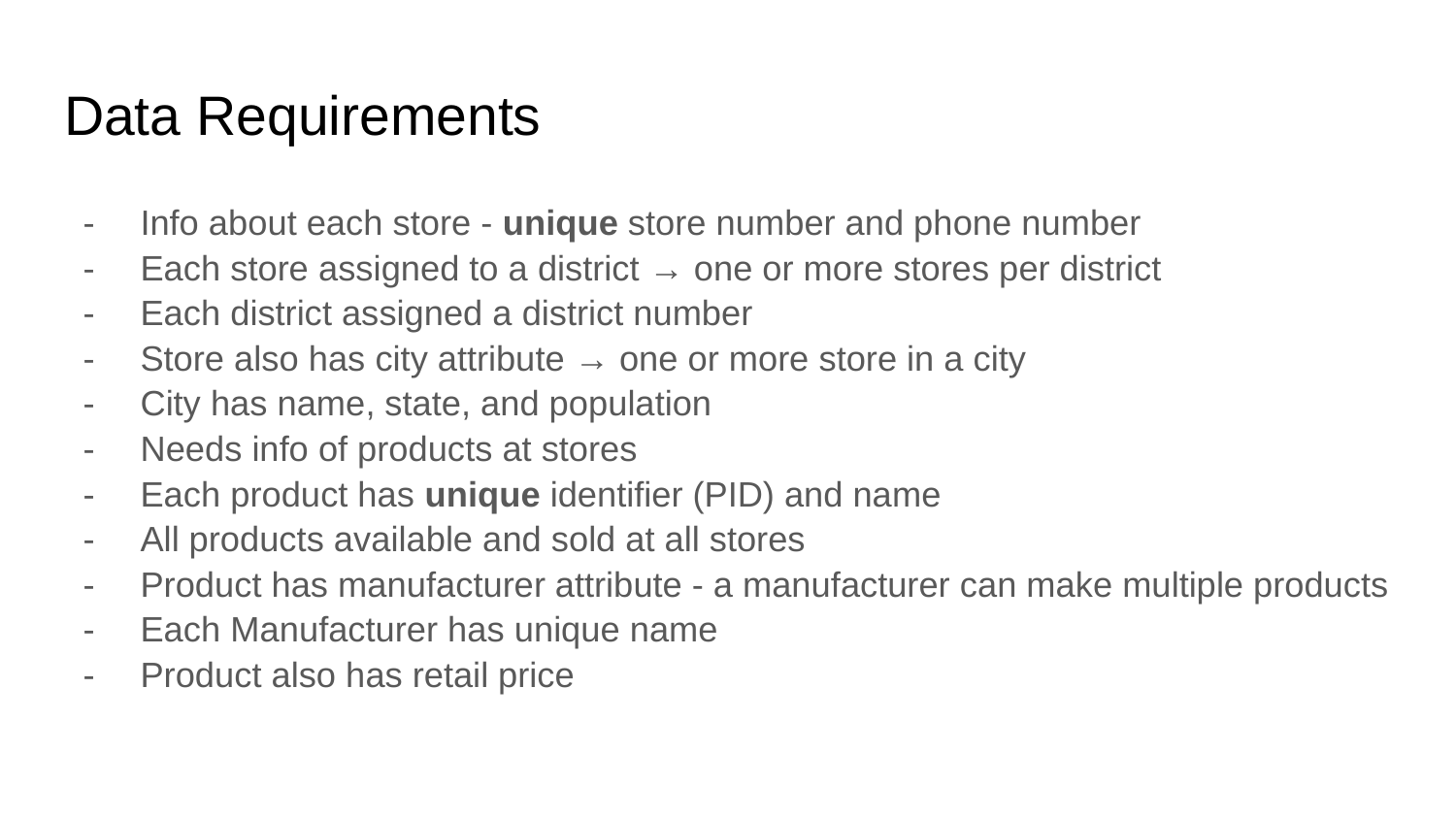

# Data Requirements
Info about each store - unique store number and phone number
Each store assigned to a district → one or more stores per district
Each district assigned a district number
Store also has city attribute → one or more store in a city
City has name, state, and population
Needs info of products at stores
Each product has unique identifier (PID) and name
All products available and sold at all stores
Product has manufacturer attribute - a manufacturer can make multiple products
Each Manufacturer has unique name
Product also has retail price